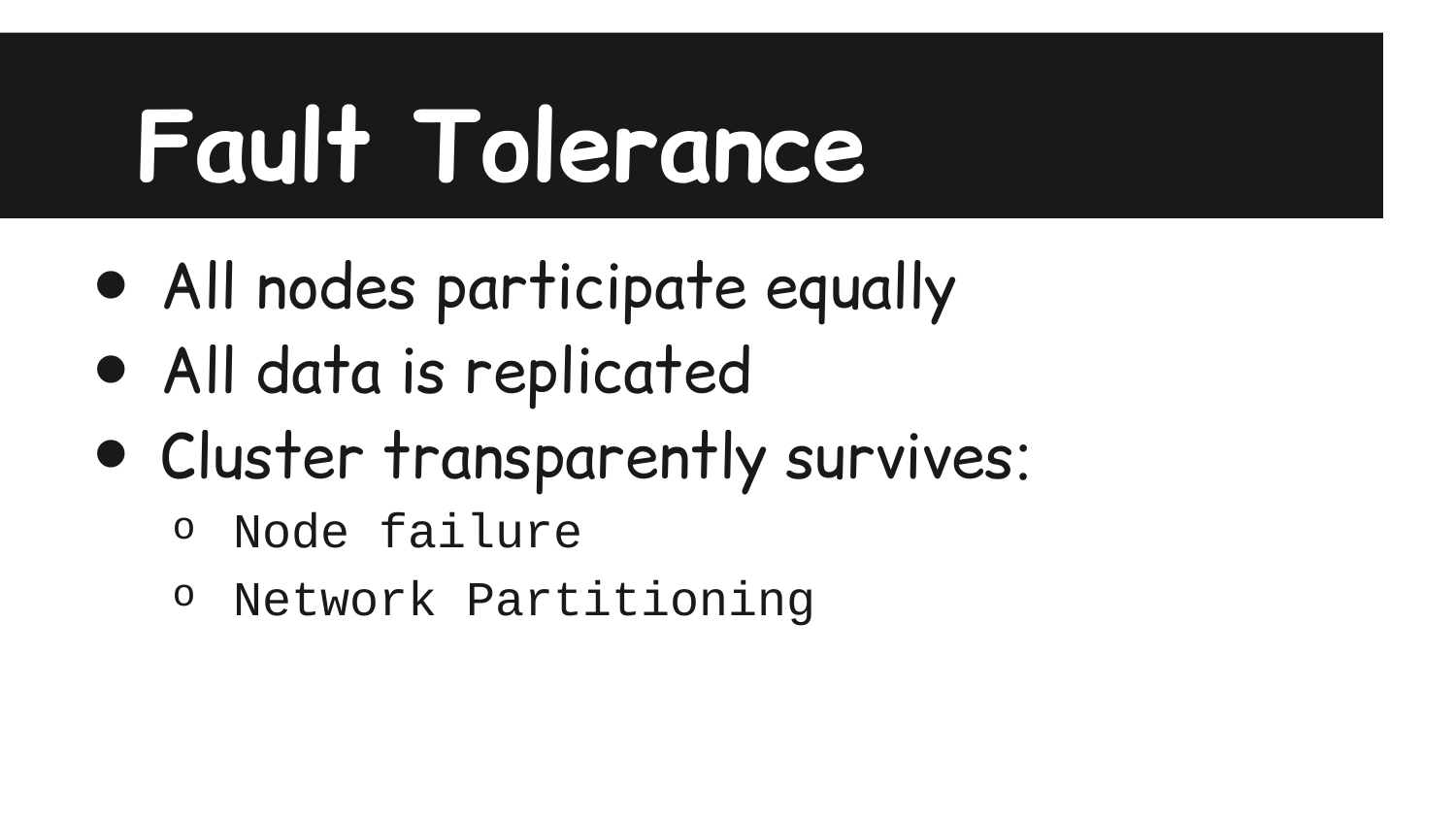

# Fault Tolerance
All nodes participate equally
All data is replicated
Cluster transparently survives:
Node failure
Network Partitioning